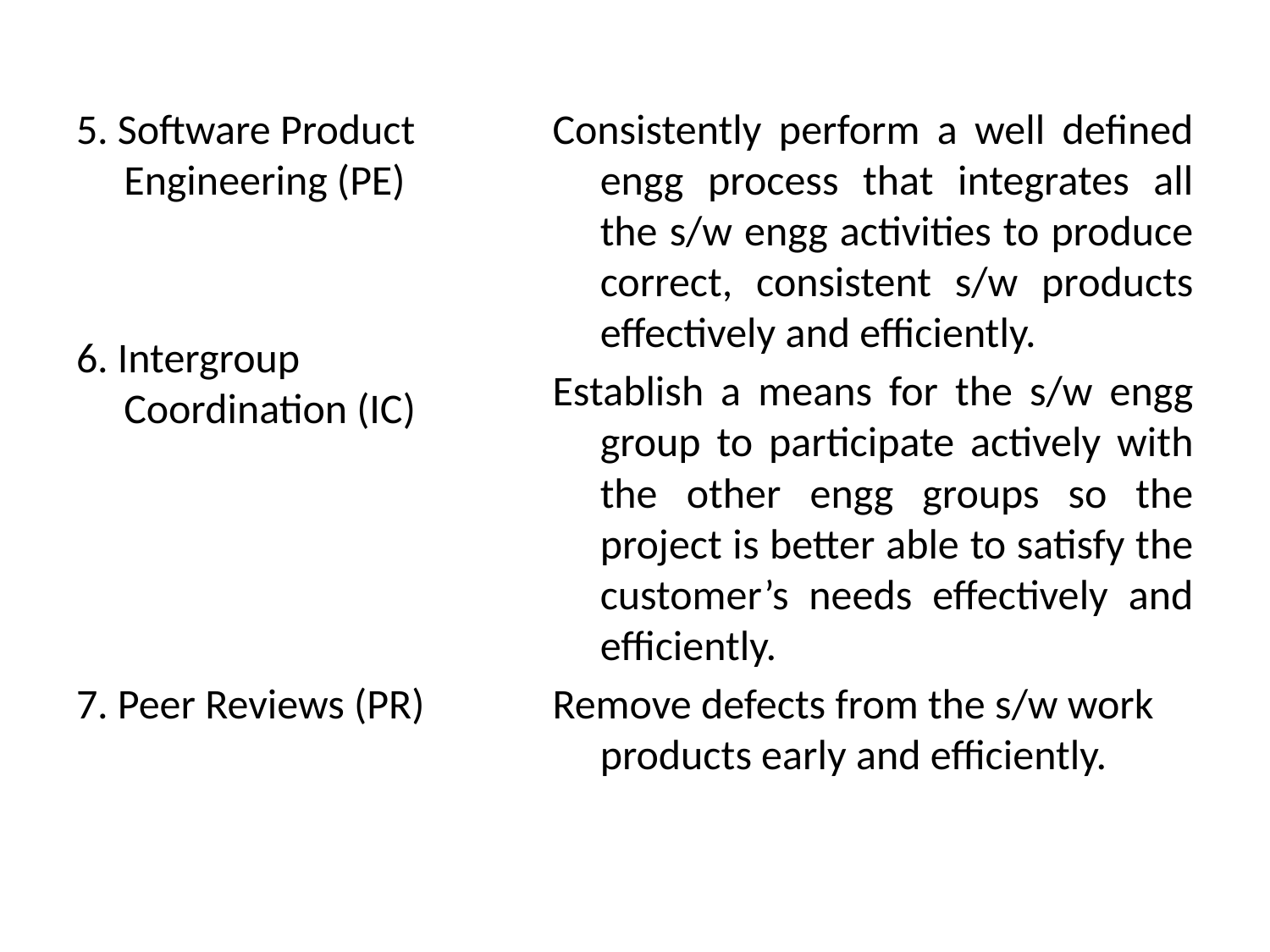

5. Software Product Engineering (PE)

6. Intergroup Coordination (IC)

7. Peer Reviews (PR)

Consistently perform a well defined engg process that integrates all the s/w engg activities to produce correct, consistent s/w products effectively and efficiently.
Establish a means for the s/w engg group to participate actively with the other engg groups so the project is better able to satisfy the customer’s needs effectively and efficiently.
Remove defects from the s/w work products early and efficiently.